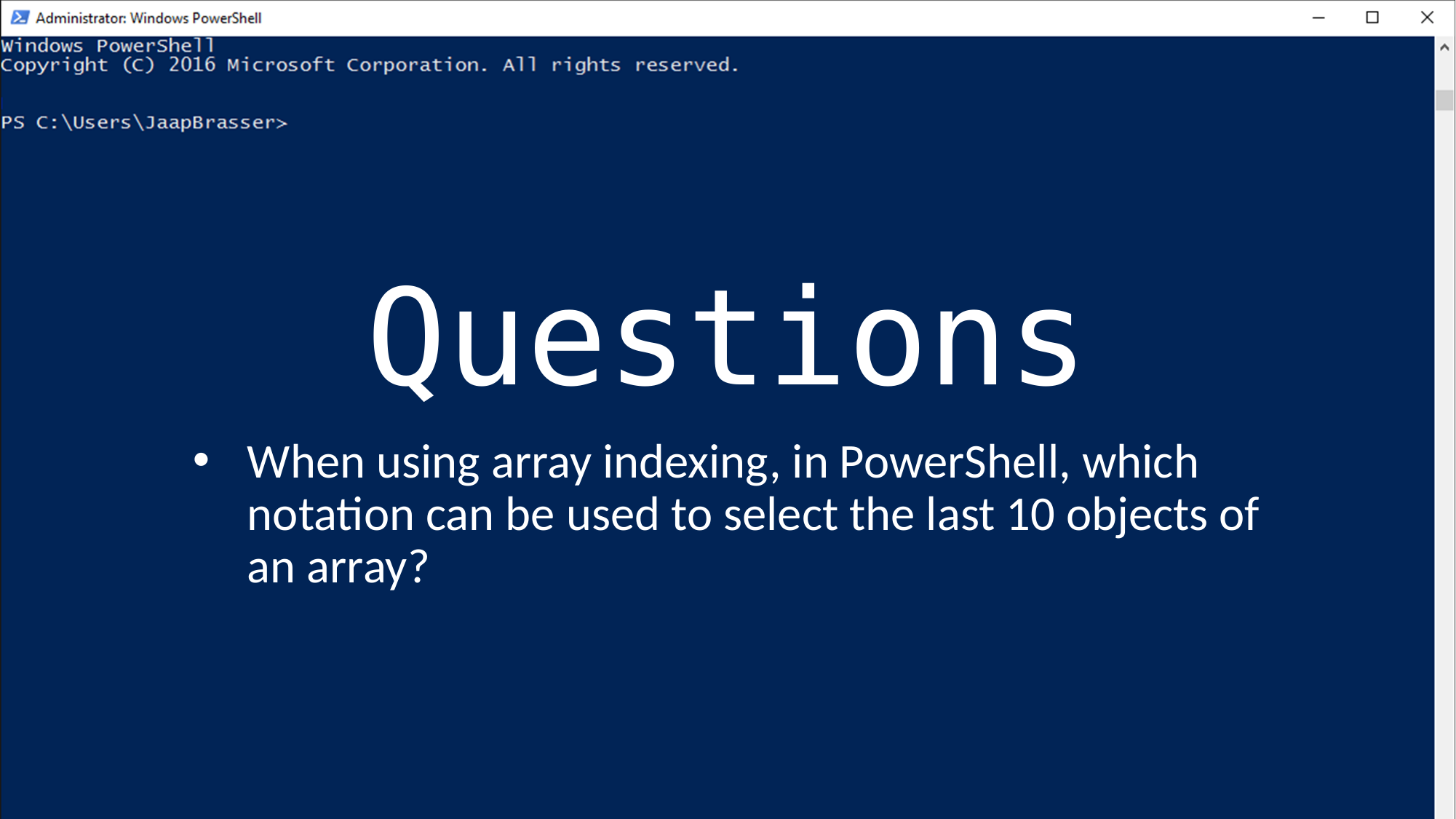

# Questions
When using array indexing, in PowerShell, which notation can be used to select the last 10 objects of an array?